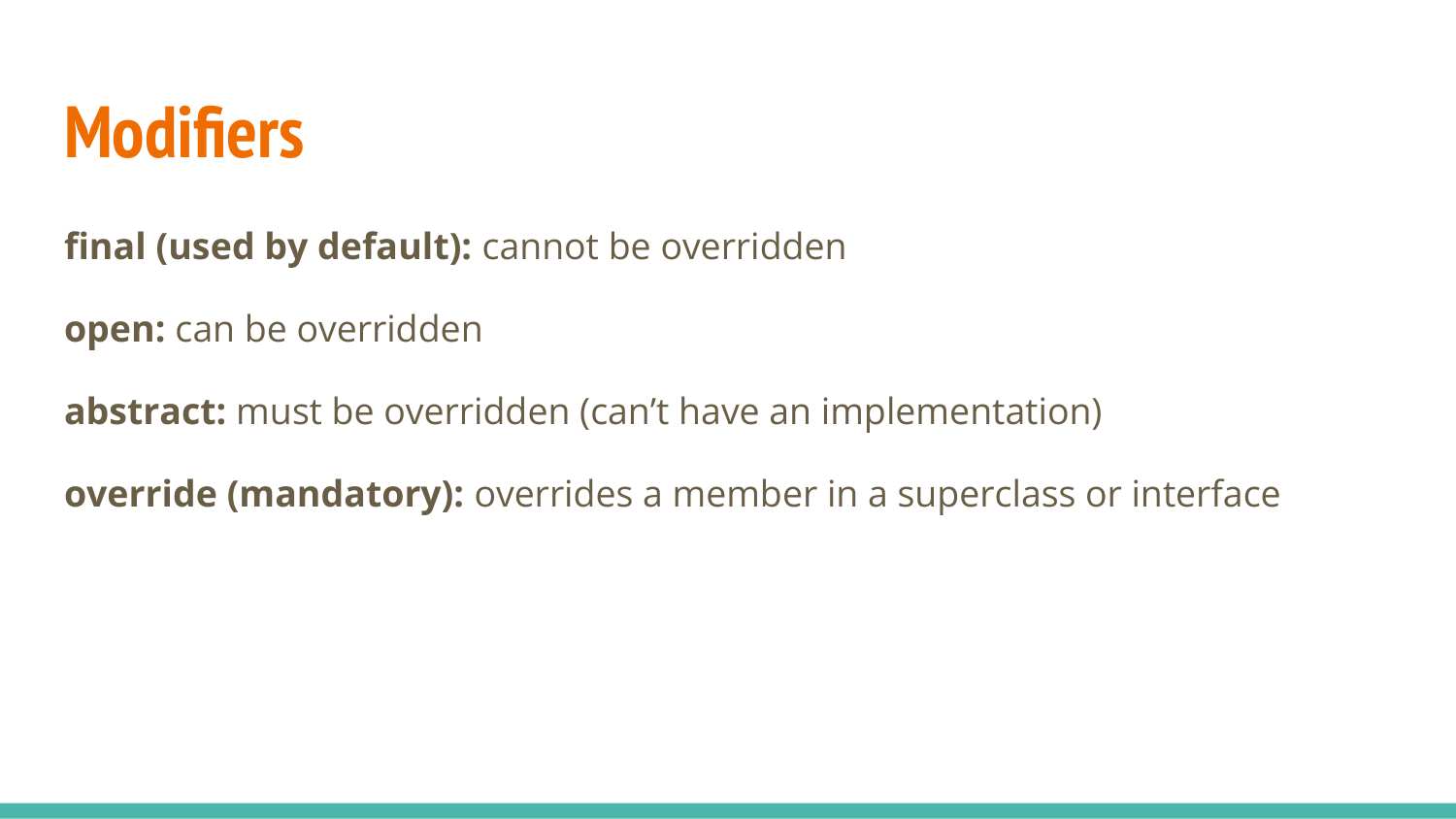

# Modifiers
final (used by default): cannot be overridden
open: can be overridden
abstract: must be overridden (can’t have an implementation)
override (mandatory): overrides a member in a superclass or interface